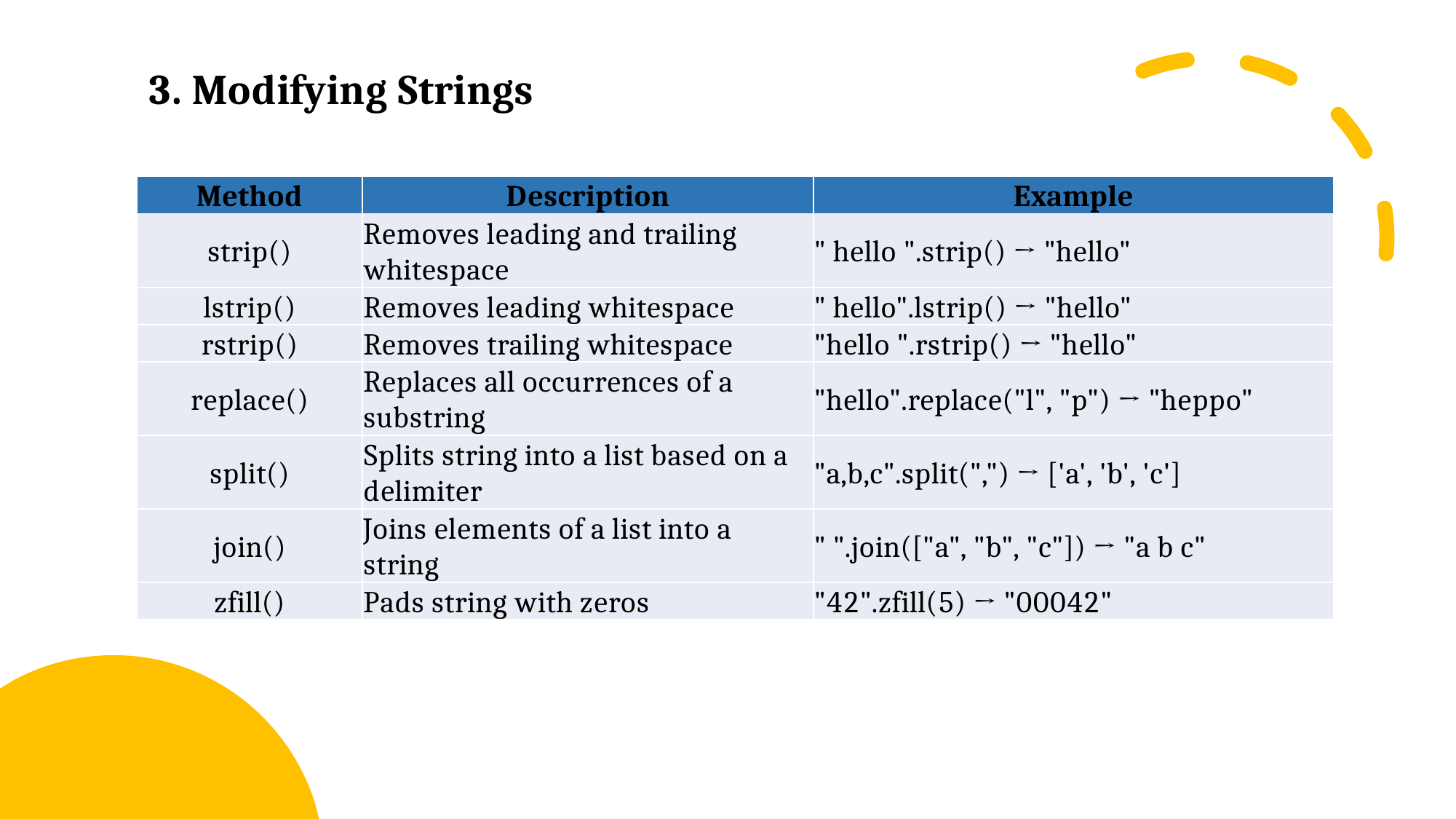

3. Modifying Strings

| Method | Description | Example |
| --- | --- | --- |
| strip() | Removes leading and trailing whitespace | " hello ".strip() → "hello" |
| lstrip() | Removes leading whitespace | " hello".lstrip() → "hello" |
| rstrip() | Removes trailing whitespace | "hello ".rstrip() → "hello" |
| replace() | Replaces all occurrences of a substring | "hello".replace("l", "p") → "heppo" |
| split() | Splits string into a list based on a delimiter | "a,b,c".split(",") → ['a', 'b', 'c'] |
| join() | Joins elements of a list into a string | " ".join(["a", "b", "c"]) → "a b c" |
| zfill() | Pads string with zeros | "42".zfill(5) → "00042" |